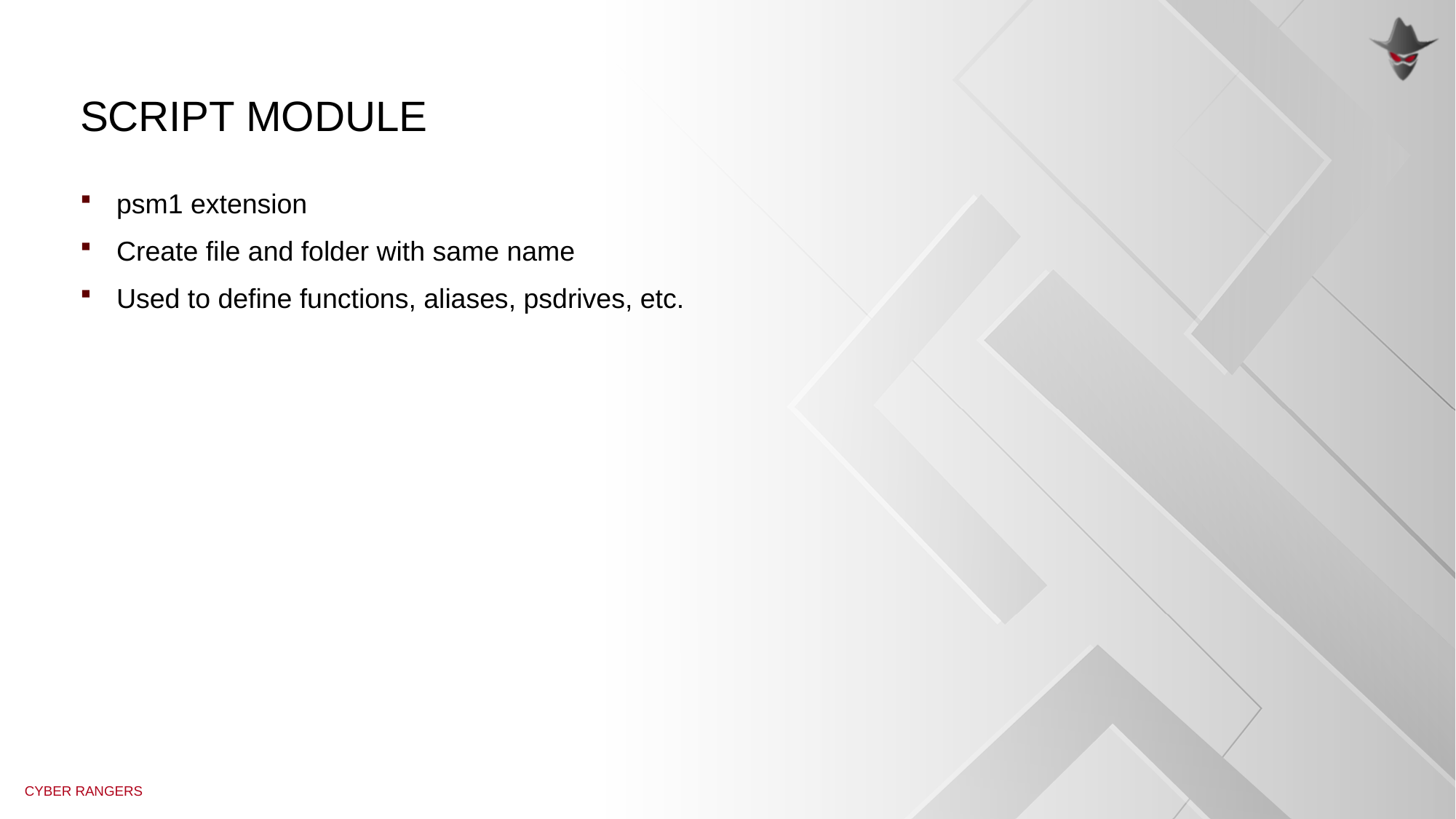

# Script module
psm1 extension
Create file and folder with same name
Used to define functions, aliases, psdrives, etc.